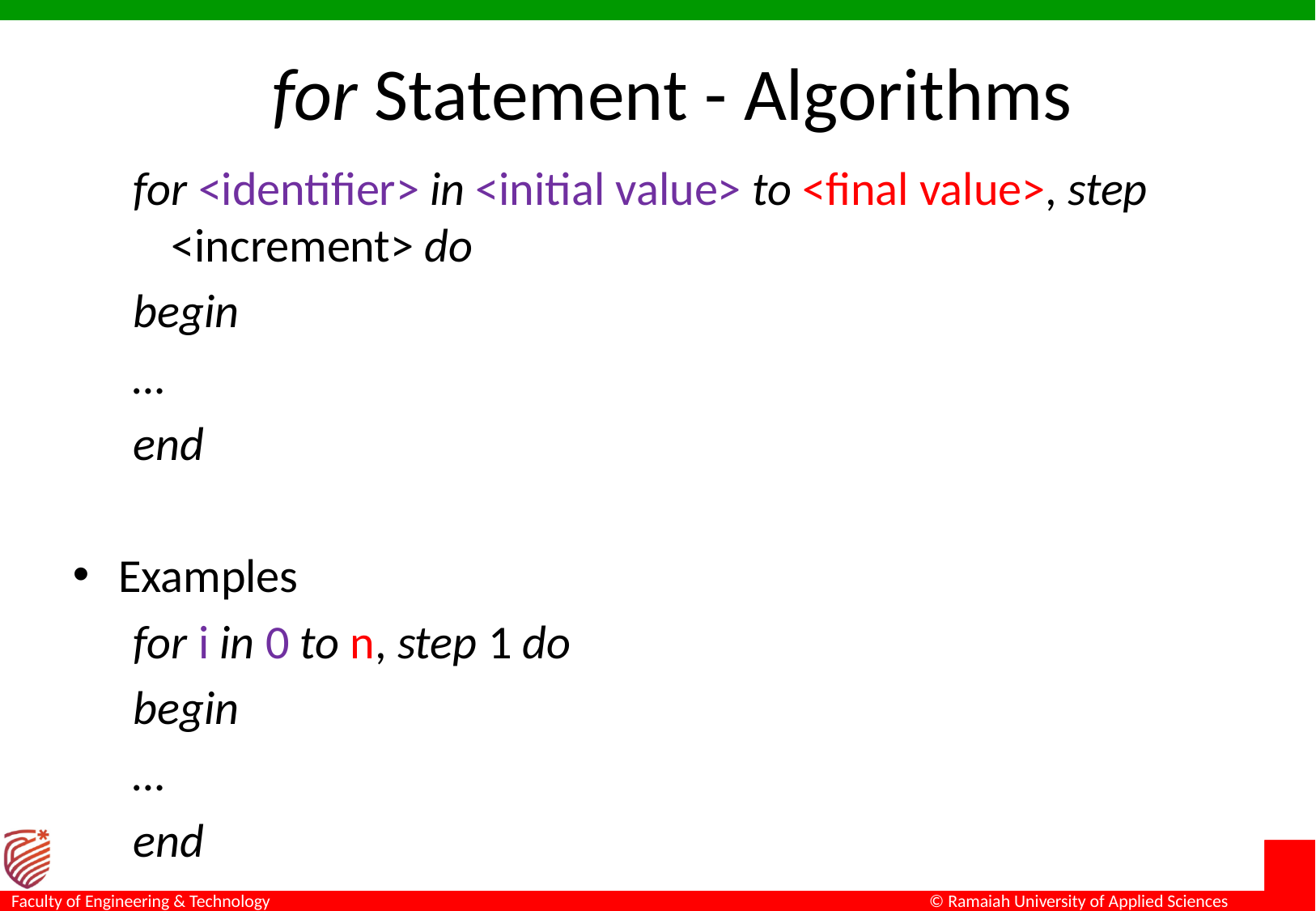

# for Statement - Algorithms
for <identifier> in <initial value> to <final value>, step <increment> do
begin
…
end

Examples
for i in 0 to n, step 1 do
begin
…
end